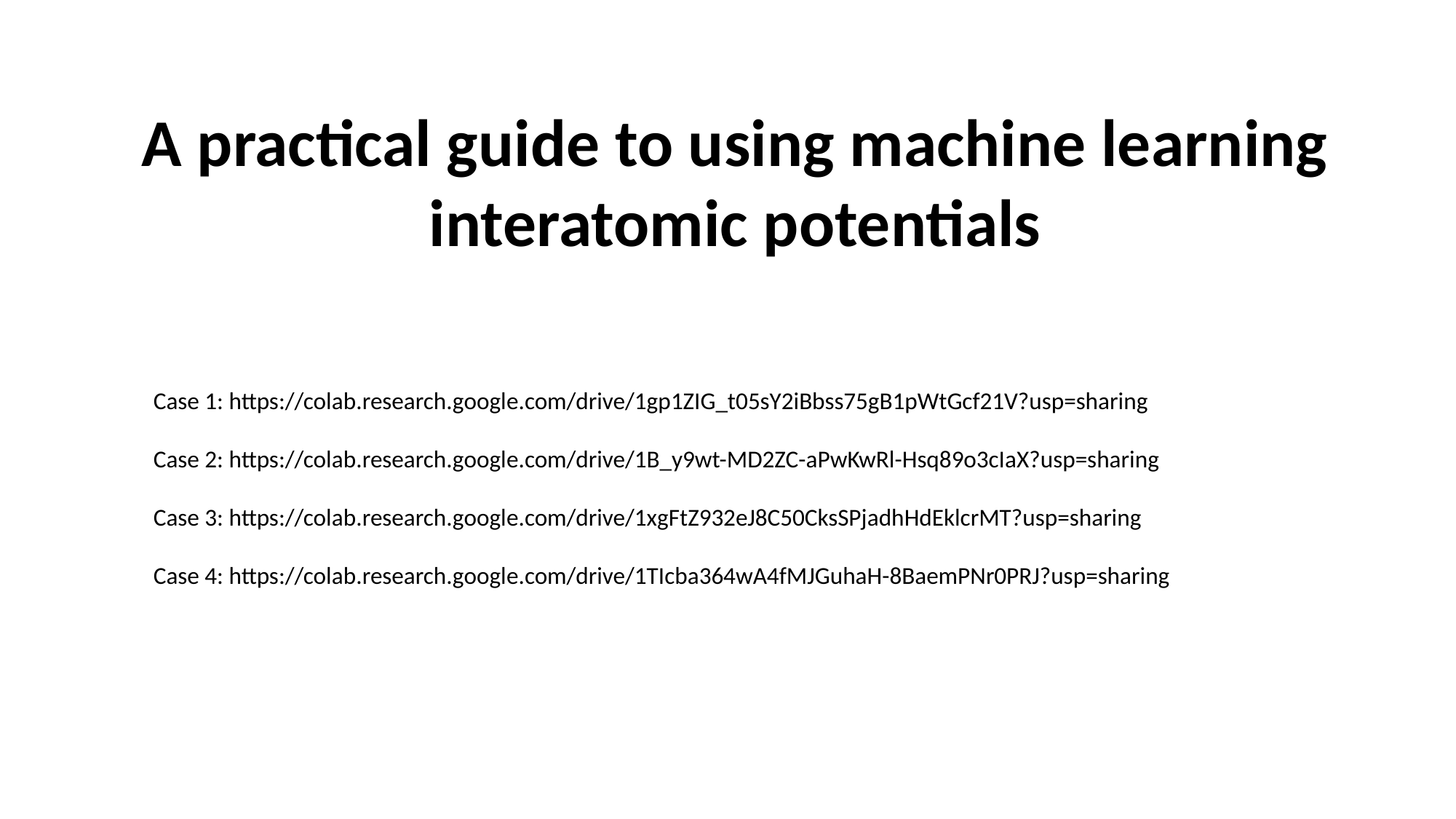

A practical guide to using machine learning interatomic potentials
Case 1: https://colab.research.google.com/drive/1gp1ZIG_t05sY2iBbss75gB1pWtGcf21V?usp=sharing

Case 2: https://colab.research.google.com/drive/1B_y9wt-MD2ZC-aPwKwRl-Hsq89o3cIaX?usp=sharing

Case 3: https://colab.research.google.com/drive/1xgFtZ932eJ8C50CksSPjadhHdEklcrMT?usp=sharing

Case 4: https://colab.research.google.com/drive/1TIcba364wA4fMJGuhaH-8BaemPNr0PRJ?usp=sharing